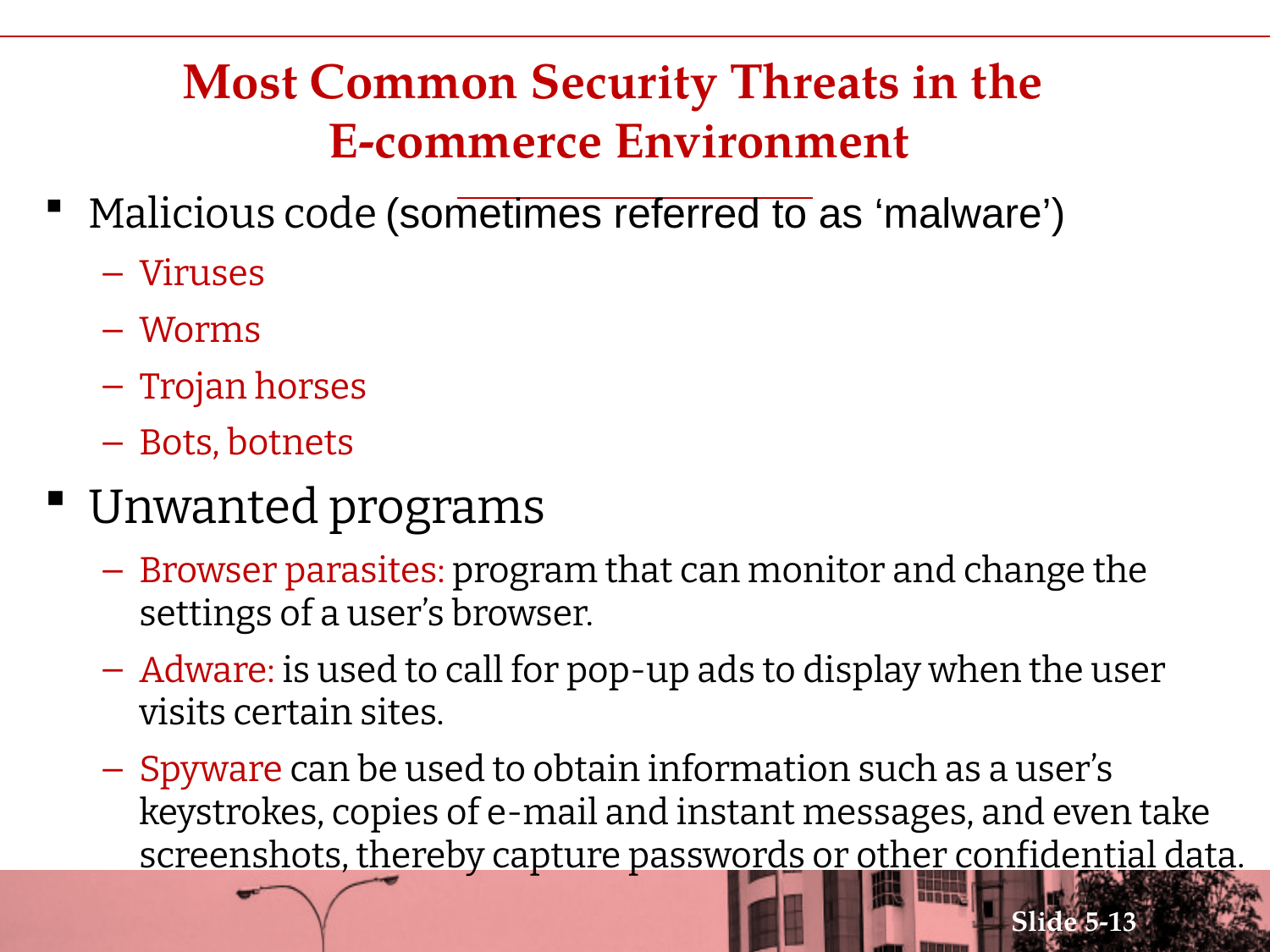

# Most Common Security Threats in the E-commerce Environment
Malicious code (sometimes referred to as ‘malware’)
Viruses
Worms
Trojan horses
Bots, botnets
Unwanted programs
Browser parasites: program that can monitor and change the settings of a user’s browser.
Adware: is used to call for pop-up ads to display when the user visits certain sites.
Spyware can be used to obtain information such as a user’s keystrokes, copies of e-mail and instant messages, and even take screenshots, thereby capture passwords or other confidential data.

Slide 5-13